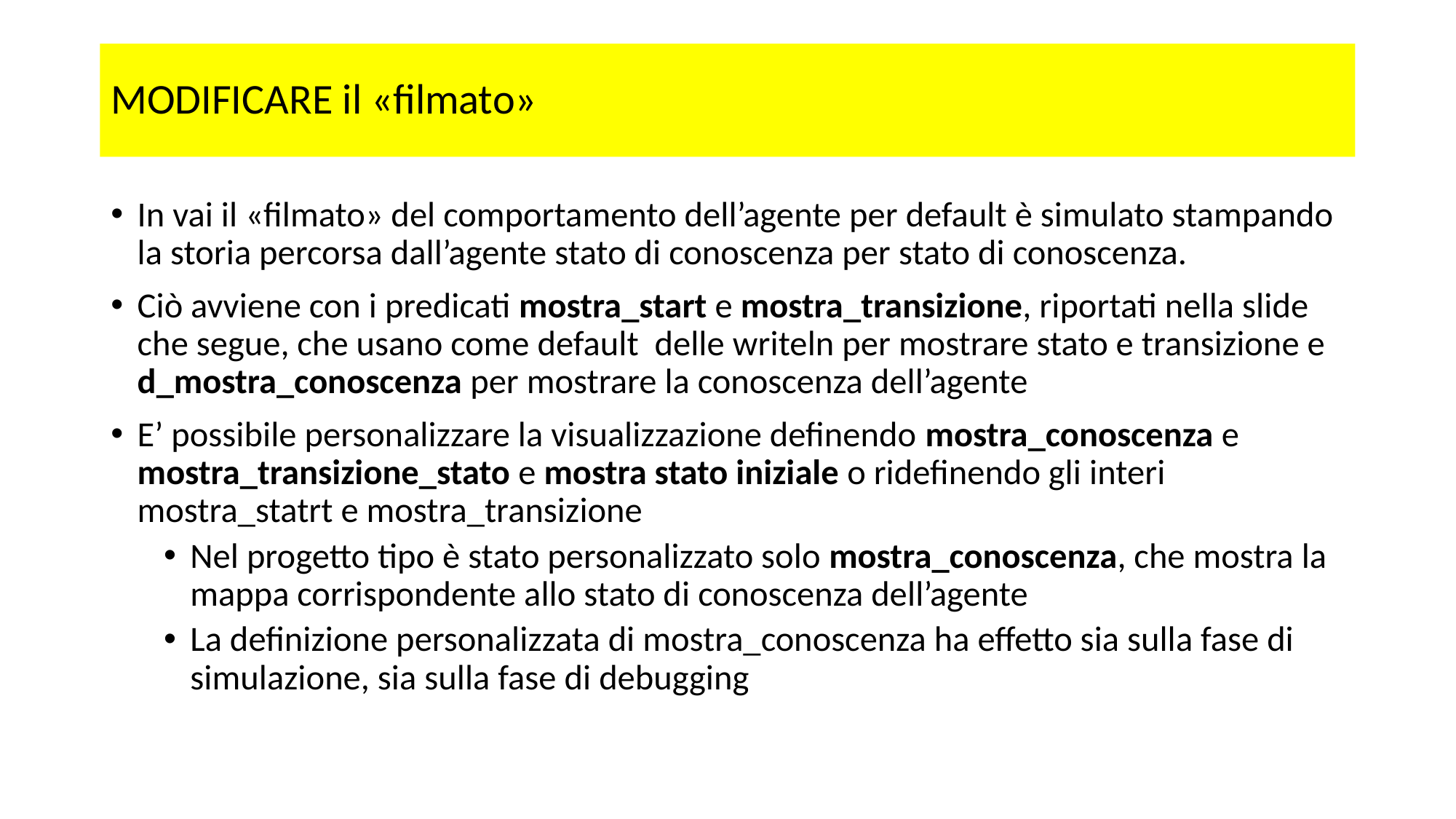

# MODIFICARE il «filmato»
In vai il «filmato» del comportamento dell’agente per default è simulato stampando la storia percorsa dall’agente stato di conoscenza per stato di conoscenza.
Ciò avviene con i predicati mostra_start e mostra_transizione, riportati nella slide che segue, che usano come default  delle writeln per mostrare stato e transizione e d_mostra_conoscenza per mostrare la conoscenza dell’agente
E’ possibile personalizzare la visualizzazione definendo mostra_conoscenza e mostra_transizione_stato e mostra stato iniziale o ridefinendo gli interi mostra_statrt e mostra_transizione
Nel progetto tipo è stato personalizzato solo mostra_conoscenza, che mostra la mappa corrispondente allo stato di conoscenza dell’agente
La definizione personalizzata di mostra_conoscenza ha effetto sia sulla fase di simulazione, sia sulla fase di debugging